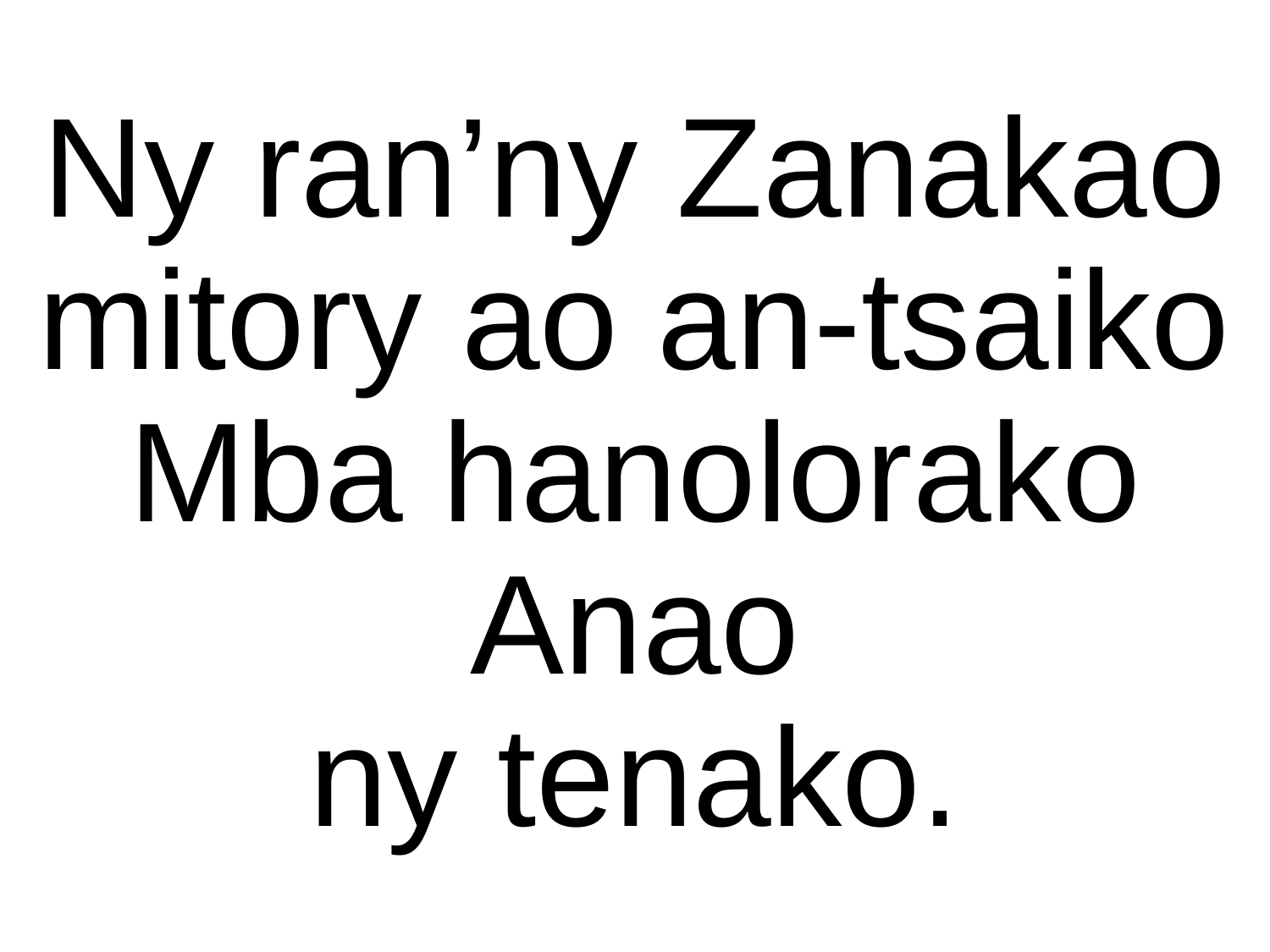

Ny ran’ny Zanakao
mitory ao an-tsaiko
Mba hanolorako Anao
ny tenako.